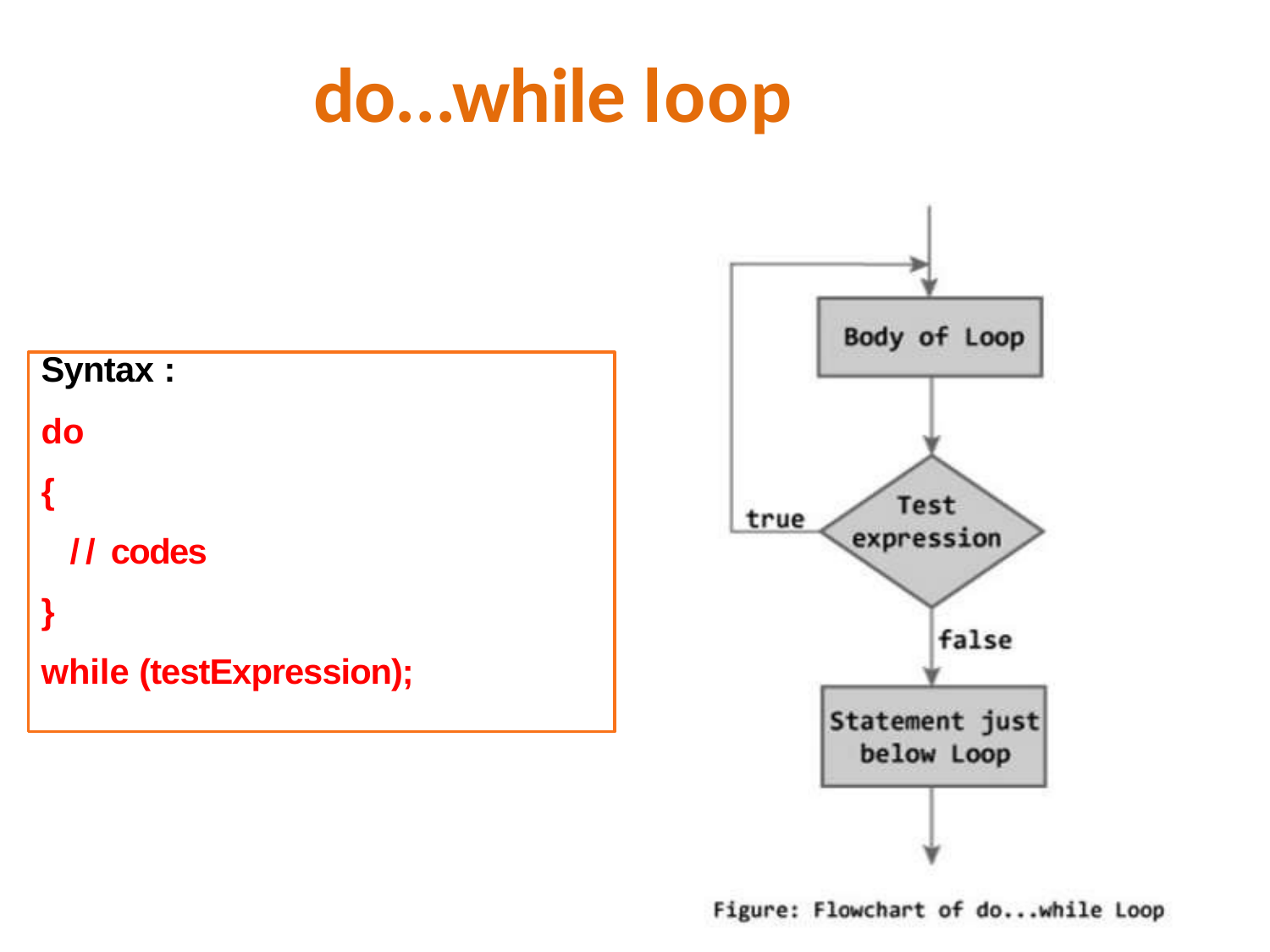

# do...while loop

Syntax :
do
{
// codes
}
while (testExpression);